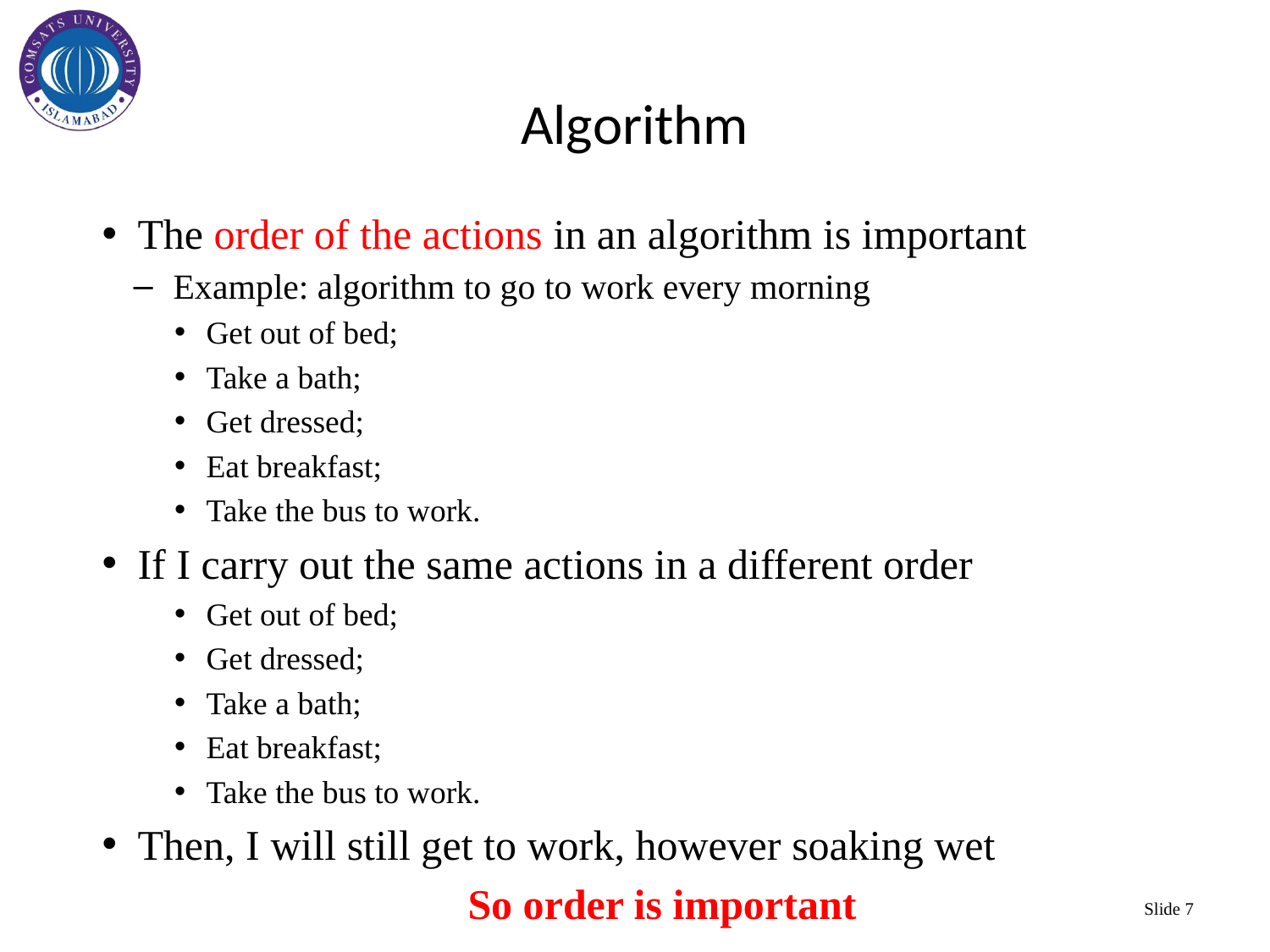

# Algorithm
The order of the actions in an algorithm is important
Example: algorithm to go to work every morning
Get out of bed;
Take a bath;
Get dressed;
Eat breakfast;
Take the bus to work.
If I carry out the same actions in a different order
Get out of bed;
Get dressed;
Take a bath;
Eat breakfast;
Take the bus to work.
Then, I will still get to work, however soaking wet
			So order is important
Slide 7